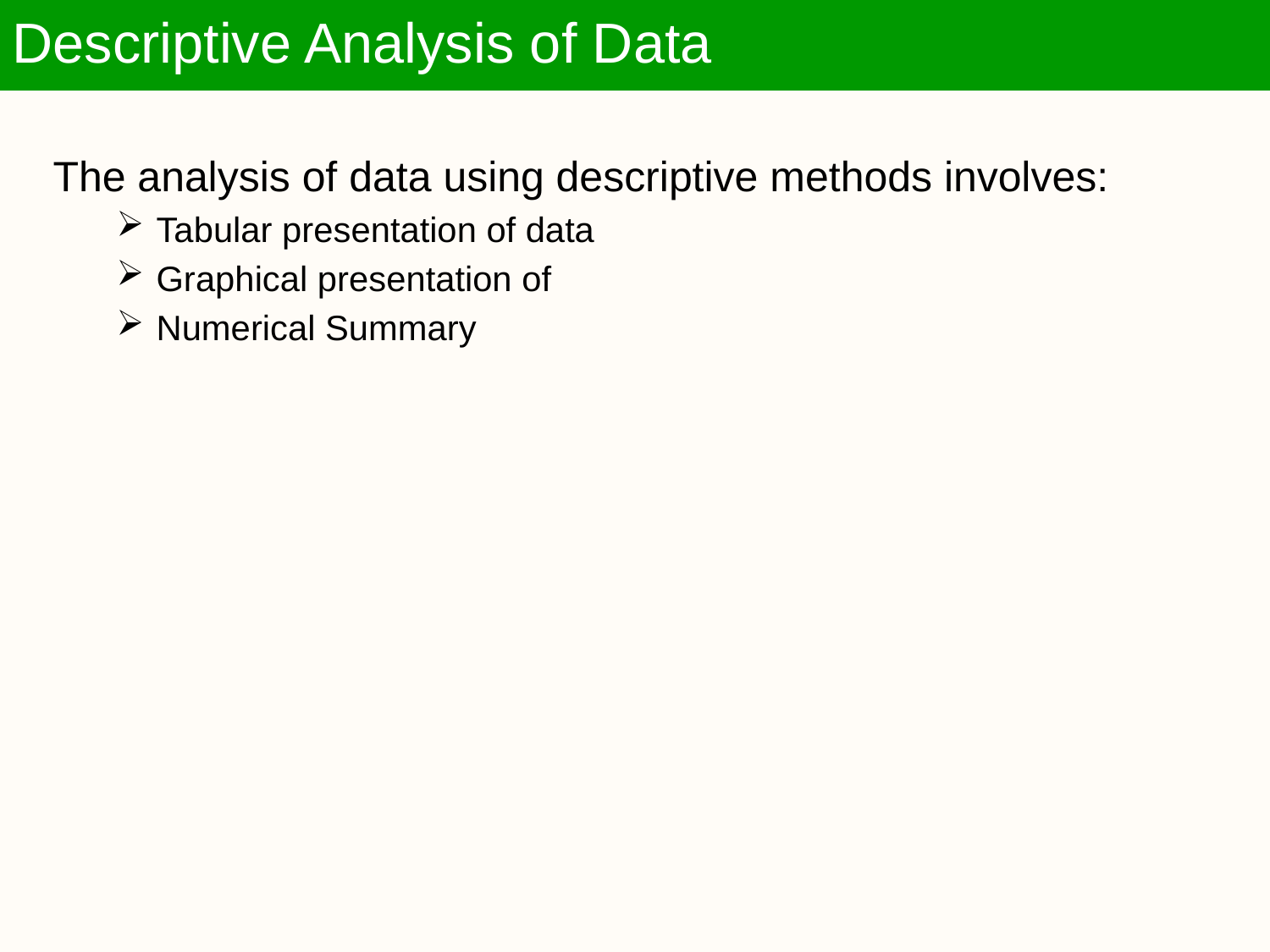

Descriptive Analysis of Data
The analysis of data using descriptive methods involves:
Tabular presentation of data
Graphical presentation of
Numerical Summary